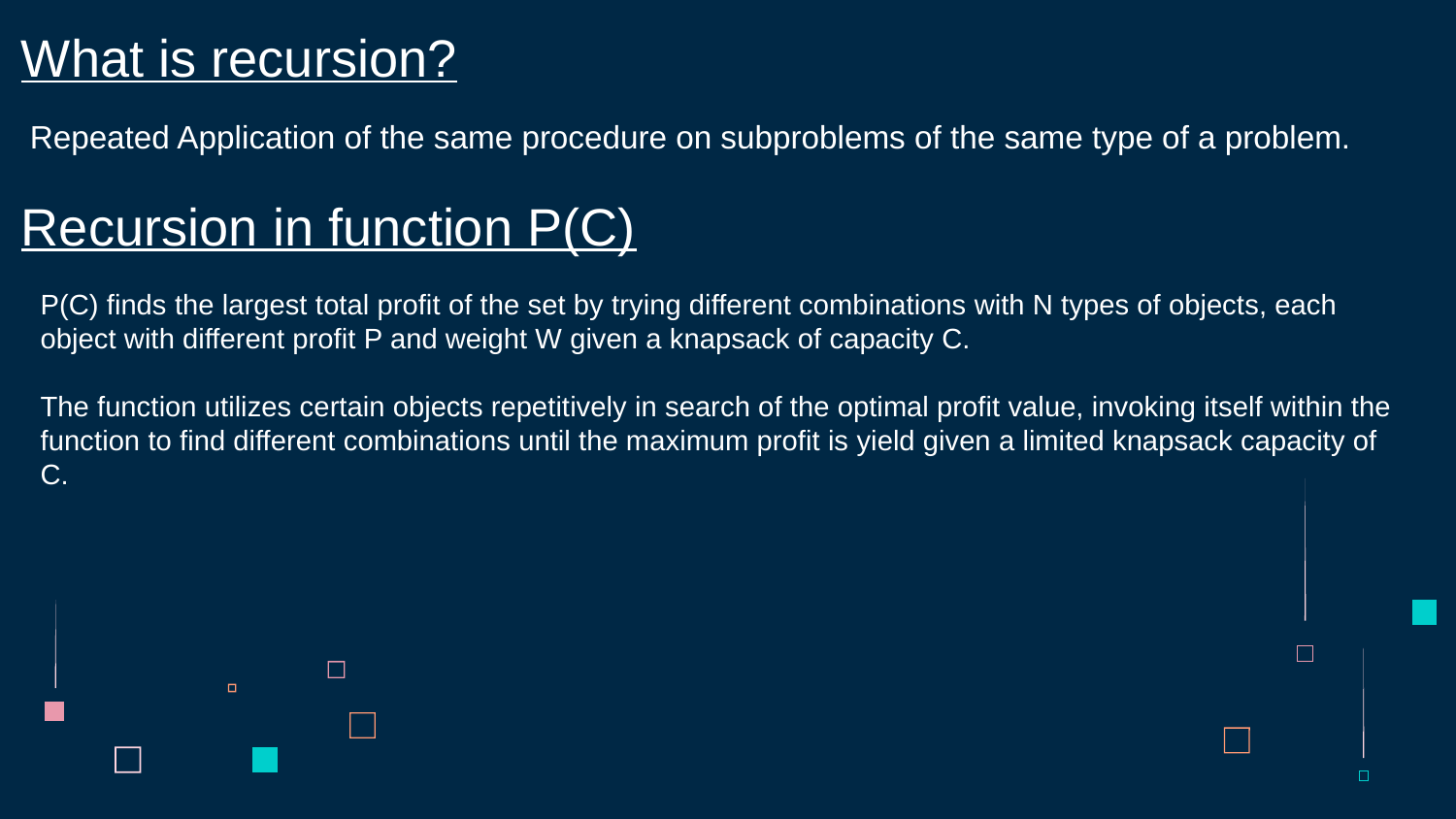

# What is recursion?
Repeated Application of the same procedure on subproblems of the same type of a problem.
Recursion in function P(C)
P(C) finds the largest total profit of the set by trying different combinations with N types of objects, each object with different profit P and weight W given a knapsack of capacity C.

The function utilizes certain objects repetitively in search of the optimal profit value, invoking itself within the function to find different combinations until the maximum profit is yield given a limited knapsack capacity of C.